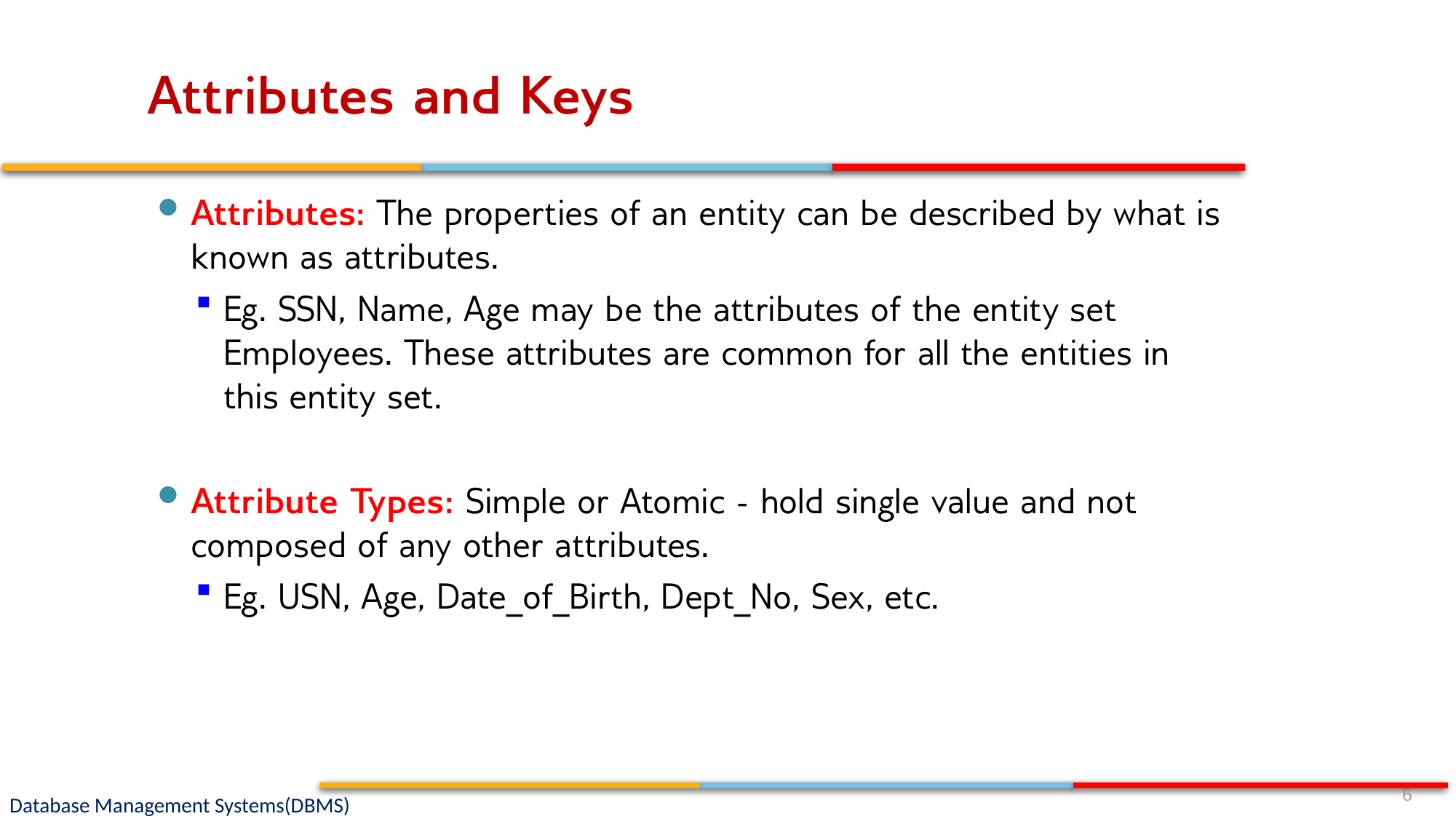

# Attributes and Keys

Attributes: The properties of an entity can be described by what is known as attributes.
Eg. SSN, Name, Age may be the attributes of the entity set Employees. These attributes are common for all the entities in this entity set.

Attribute Types: Simple or Atomic - hold single value and not composed of any other attributes.
Eg. USN, Age, Date_of_Birth, Dept_No, Sex, etc.

6

Database Management Systems(DBMS)